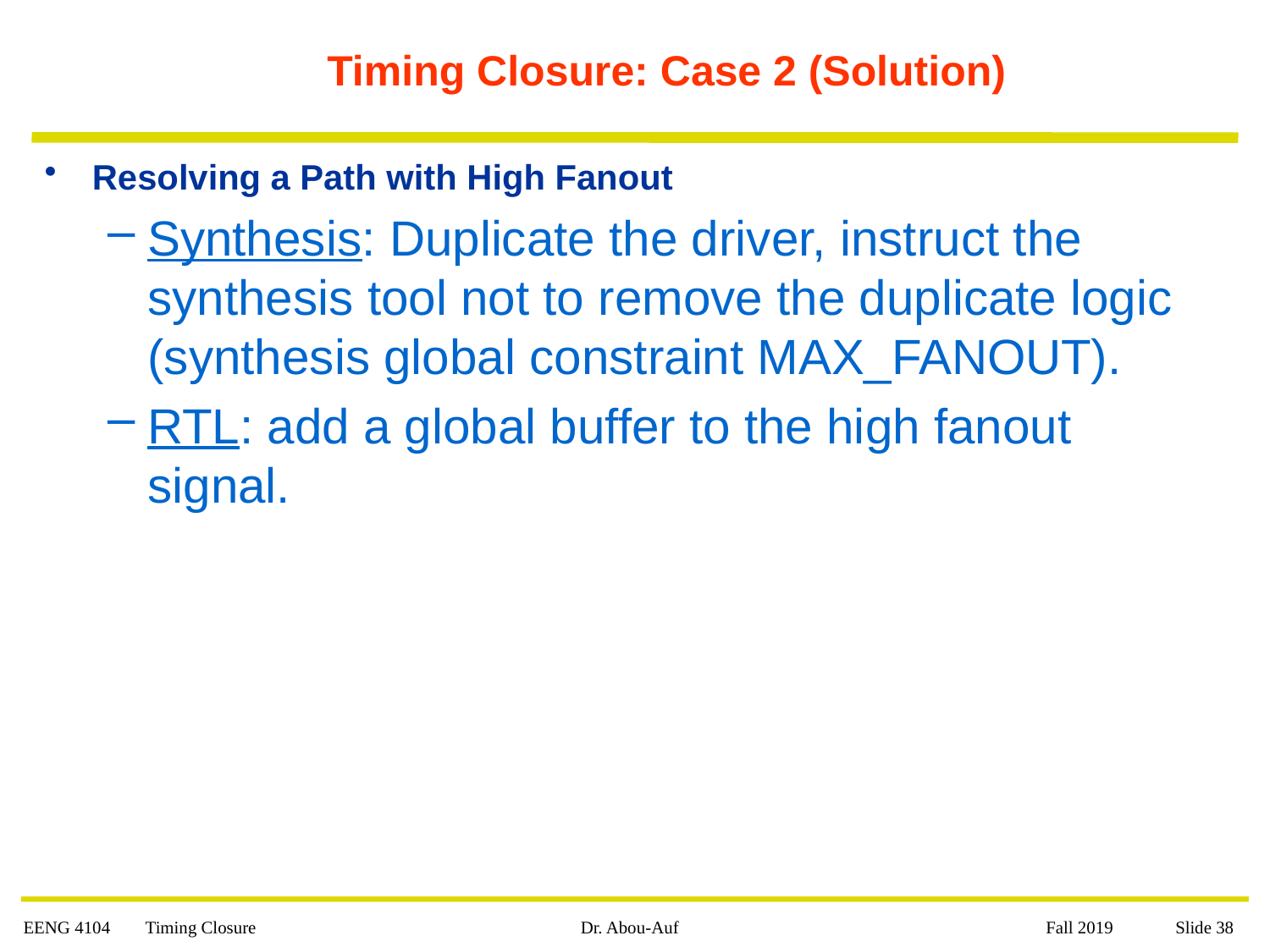

# Timing Closure: Case 2 (Solution)
Resolving a Path with High Fanout
Synthesis: Duplicate the driver, instruct the synthesis tool not to remove the duplicate logic (synthesis global constraint MAX_FANOUT).
RTL: add a global buffer to the high fanout signal.

EENG 4104        Timing Closure
Dr. Abou-Auf
 Fall 2019              Slide 38